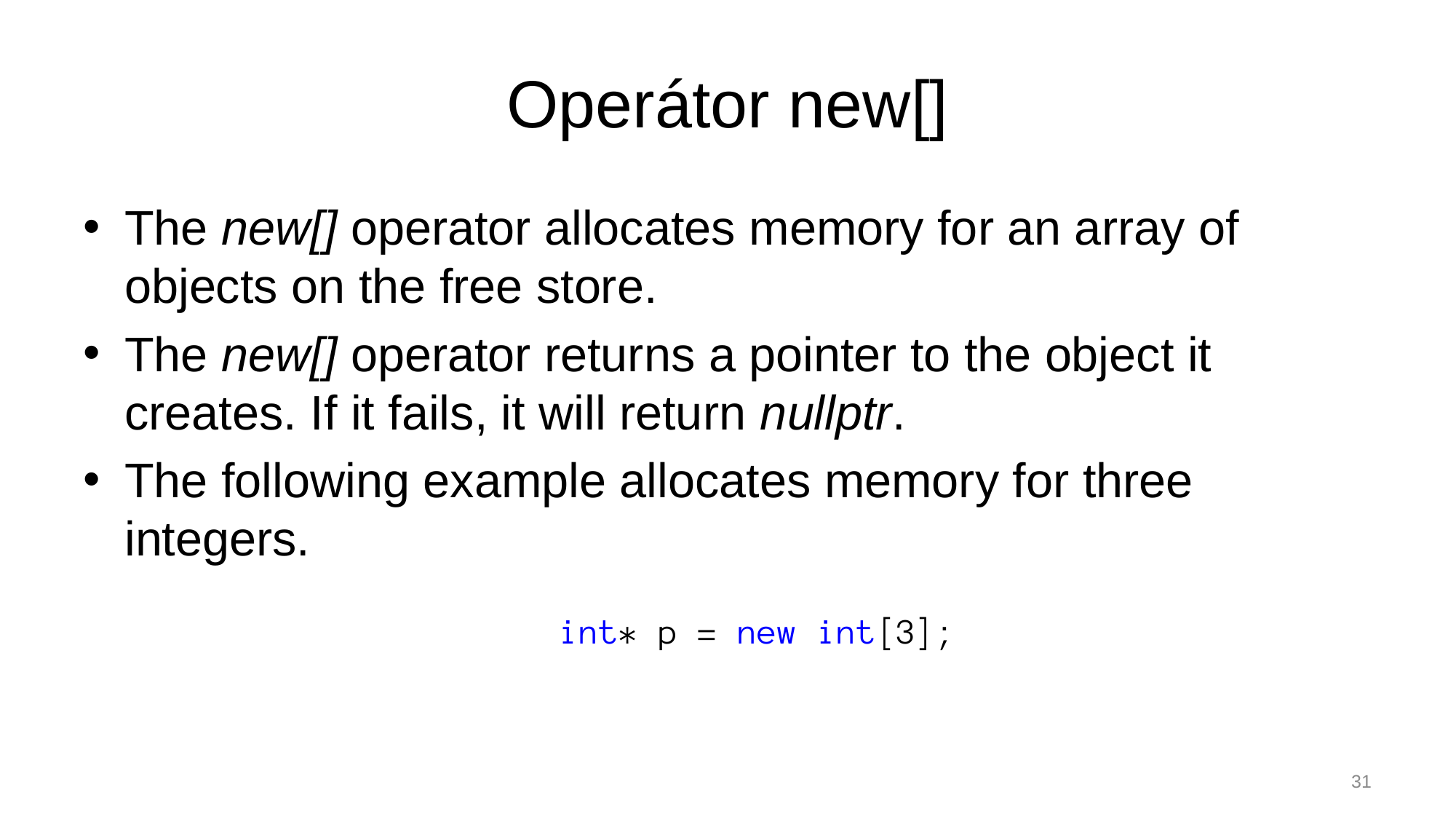

# Operátor new[]
The new[] operator allocates memory for an array of objects on the free store.
The new[] operator returns a pointer to the object it creates. If it fails, it will return nullptr.
The following example allocates memory for three integers.
int* p = new int[3];
31